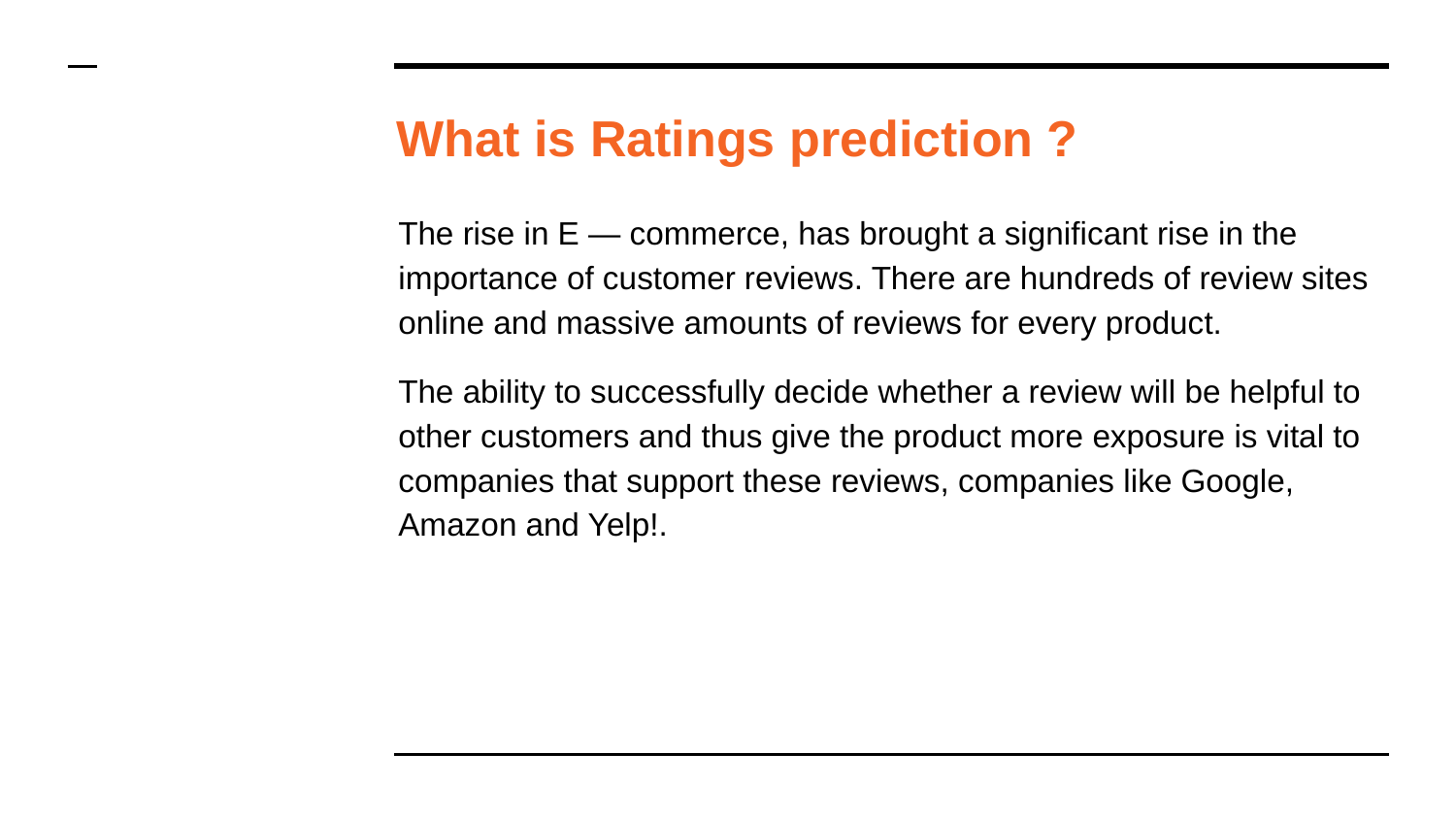

# What is Ratings prediction ?
The rise in E — commerce, has brought a significant rise in the importance of customer reviews. There are hundreds of review sites online and massive amounts of reviews for every product.
The ability to successfully decide whether a review will be helpful to other customers and thus give the product more exposure is vital to companies that support these reviews, companies like Google, Amazon and Yelp!.